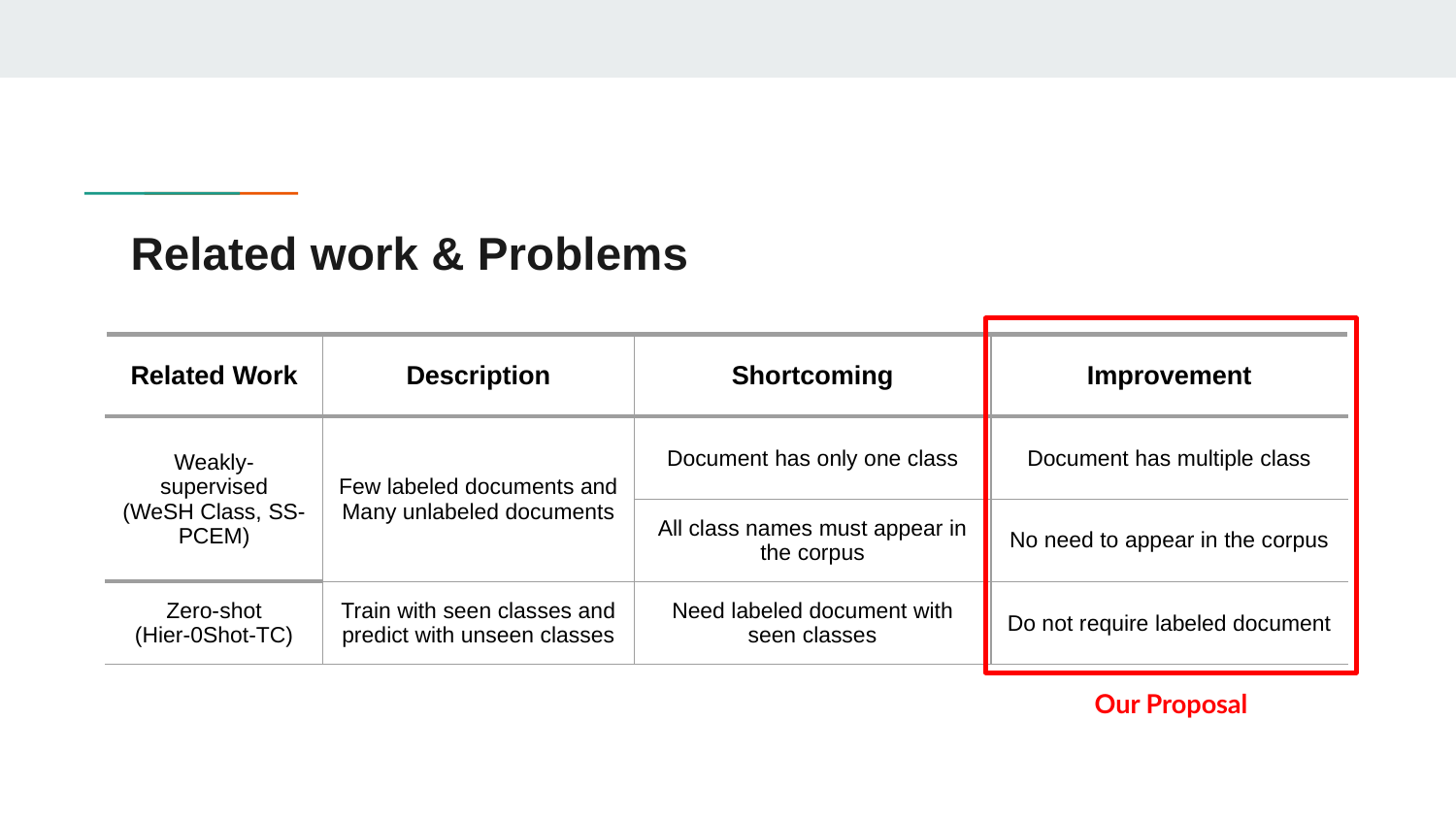

# Related work & Problems

| Related Work | Description | Shortcoming | Improvement |
| --- | --- | --- | --- |
| Weakly-supervised (WeSH Class, SS-PCEM) | Few labeled documents and Many unlabeled documents | Document has only one class | Document has multiple class |
|  |  | All class names must appear in the corpus | No need to appear in the corpus |
| Zero-shot (Hier-0Shot-TC) | Train with seen classes and predict with unseen classes | Need labeled document with seen classes | Do not require labeled document |
Our Proposal